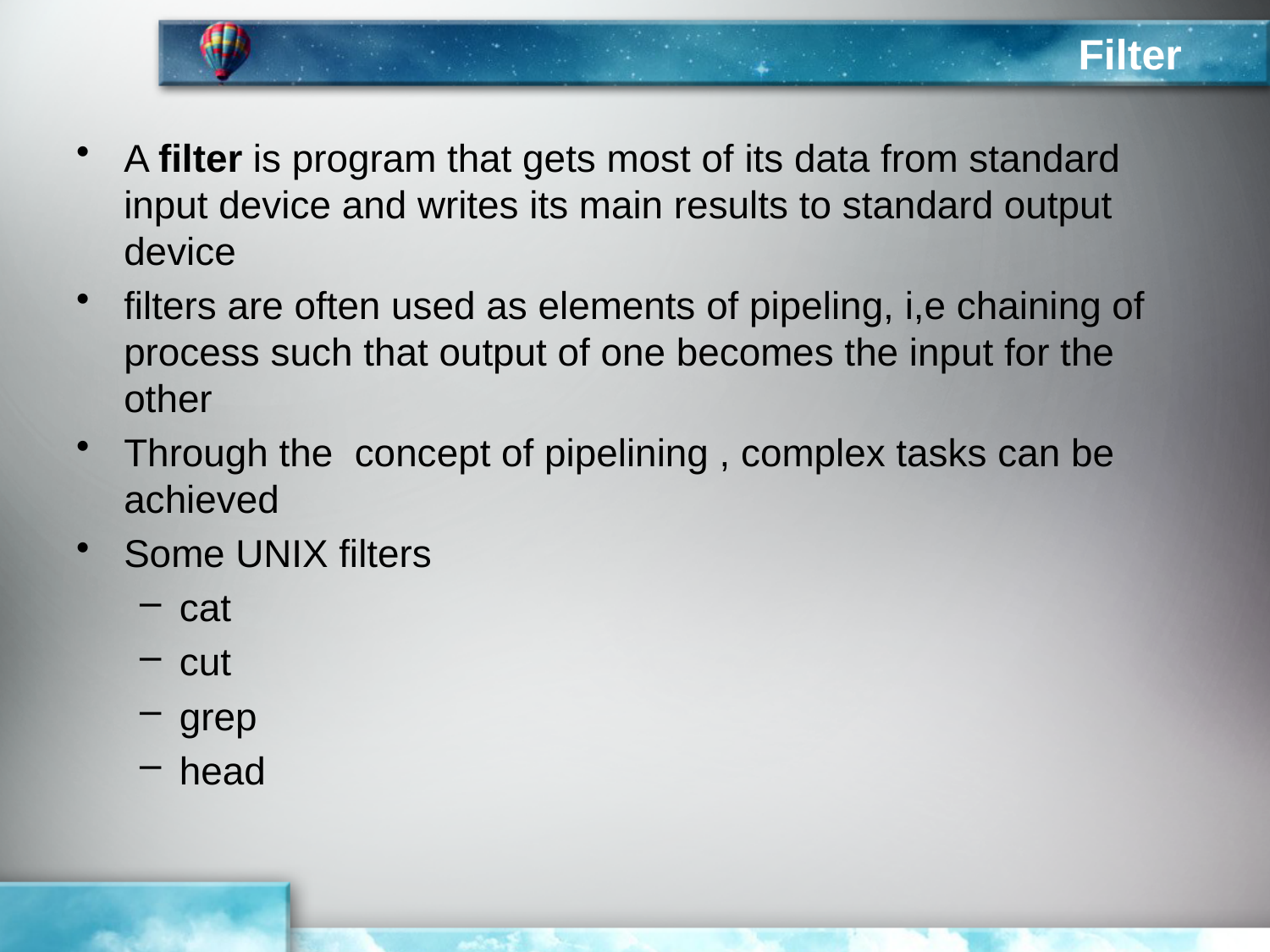

# Filter
A filter is program that gets most of its data from standard input device and writes its main results to standard output device
filters are often used as elements of pipeling, i,e chaining of process such that output of one becomes the input for the other
Through the  concept of pipelining , complex tasks can be achieved
Some UNIX filters
cat
cut
grep
head